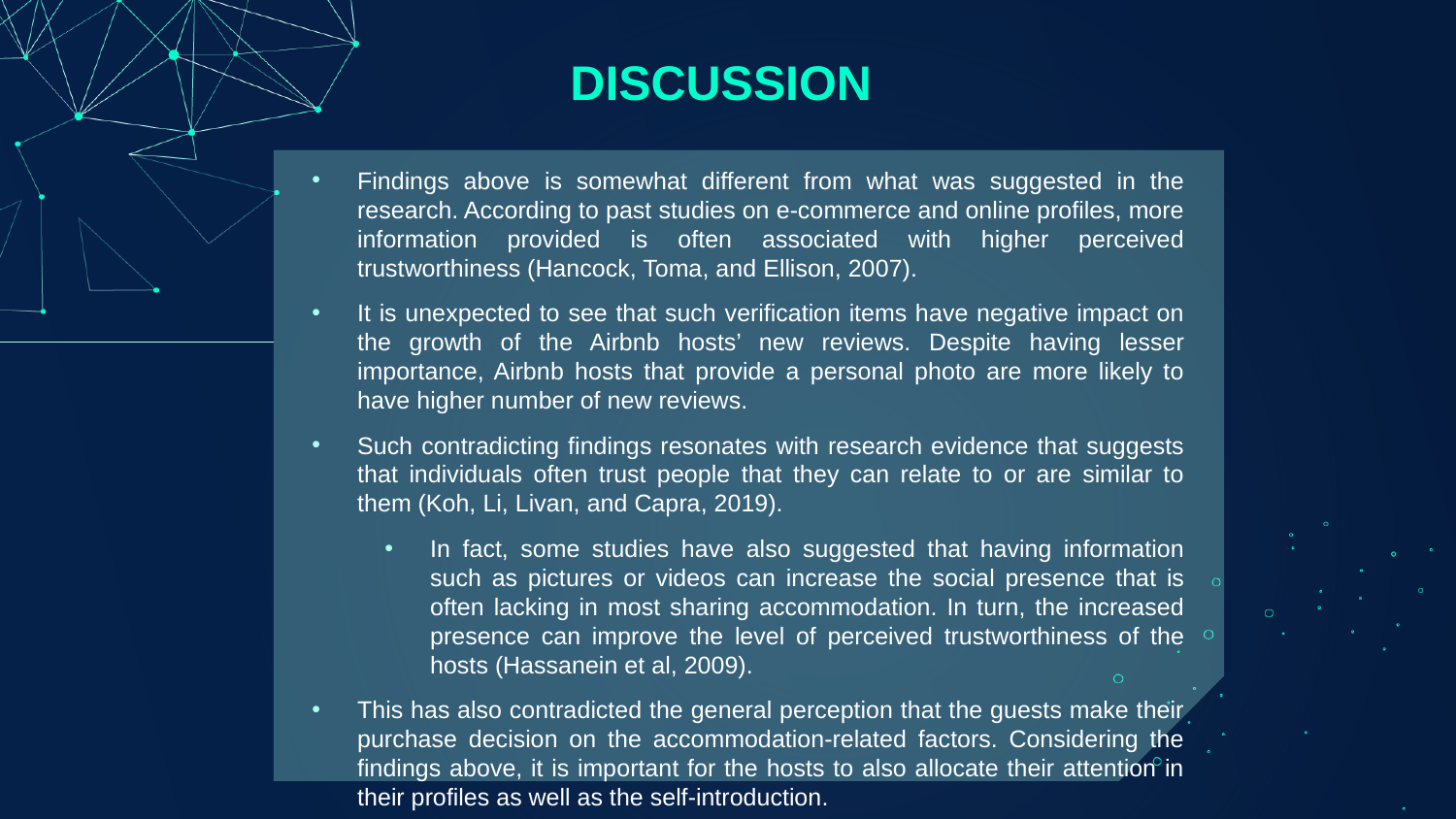

# DISCUSSION
Findings above is somewhat different from what was suggested in the research. According to past studies on e-commerce and online profiles, more information provided is often associated with higher perceived trustworthiness (Hancock, Toma, and Ellison, 2007).
It is unexpected to see that such verification items have negative impact on the growth of the Airbnb hosts’ new reviews. Despite having lesser importance, Airbnb hosts that provide a personal photo are more likely to have higher number of new reviews.
Such contradicting findings resonates with research evidence that suggests that individuals often trust people that they can relate to or are similar to them (Koh, Li, Livan, and Capra, 2019).
In fact, some studies have also suggested that having information such as pictures or videos can increase the social presence that is often lacking in most sharing accommodation. In turn, the increased presence can improve the level of perceived trustworthiness of the hosts (Hassanein et al, 2009).
This has also contradicted the general perception that the guests make their purchase decision on the accommodation-related factors. Considering the findings above, it is important for the hosts to also allocate their attention in their profiles as well as the self-introduction.